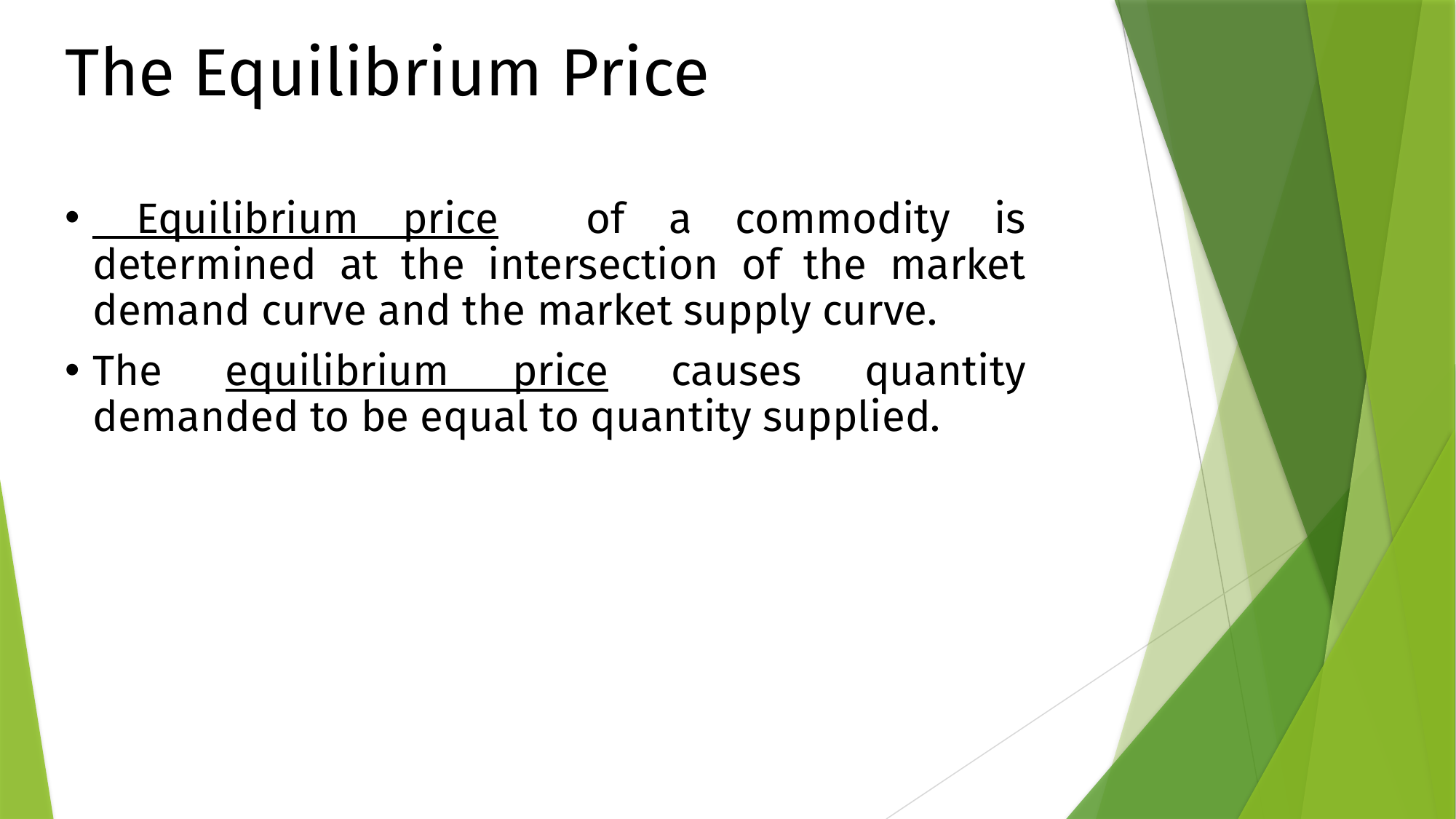

The Equilibrium Price
 Equilibrium price  of a commodity is determined at the intersection of the market demand curve and the market supply curve.
The equilibrium price causes quantity demanded to be equal to quantity supplied.